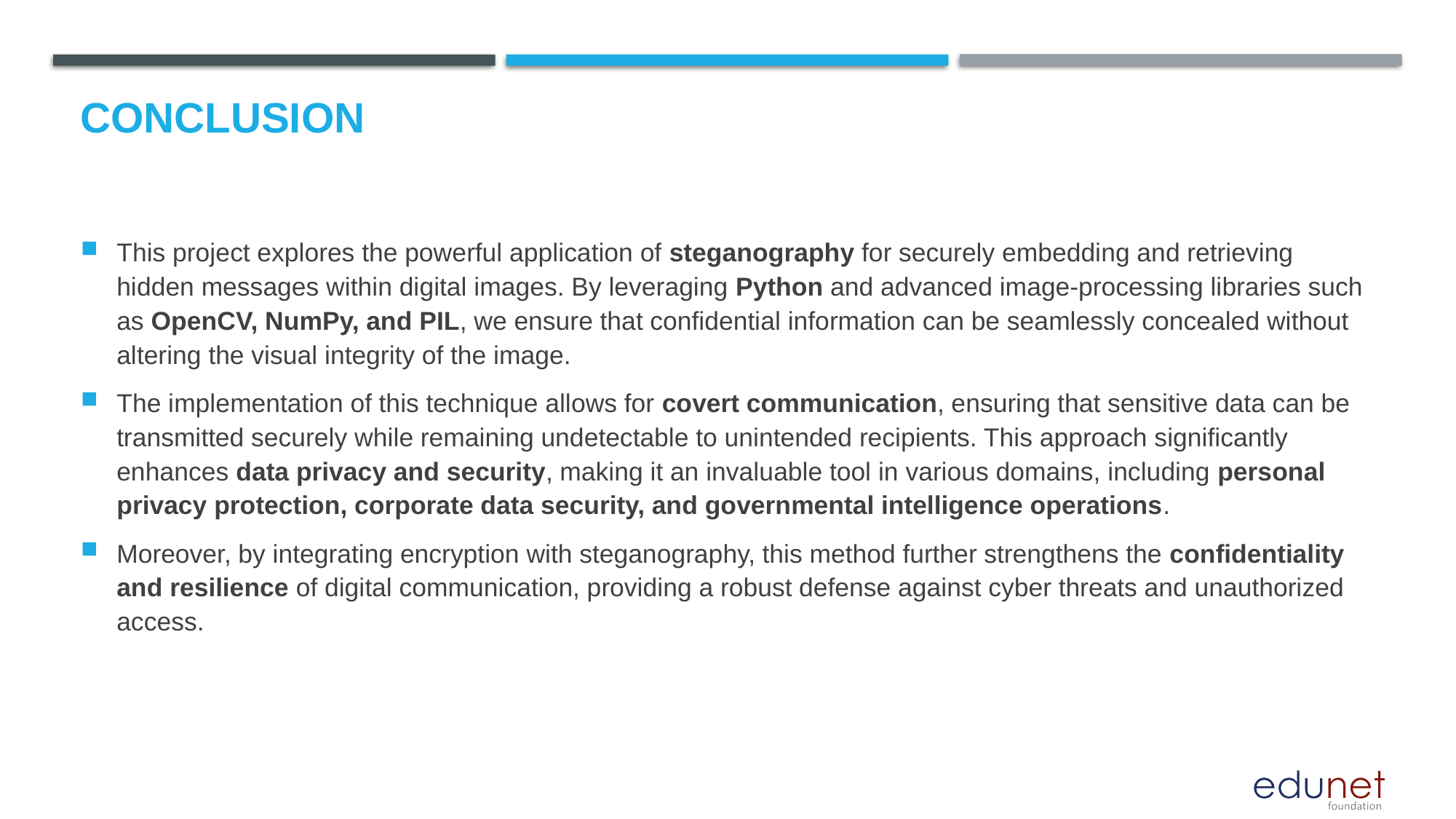

# Conclusion
This project explores the powerful application of steganography for securely embedding and retrieving hidden messages within digital images. By leveraging Python and advanced image-processing libraries such as OpenCV, NumPy, and PIL, we ensure that confidential information can be seamlessly concealed without altering the visual integrity of the image.
The implementation of this technique allows for covert communication, ensuring that sensitive data can be transmitted securely while remaining undetectable to unintended recipients. This approach significantly enhances data privacy and security, making it an invaluable tool in various domains, including personal privacy protection, corporate data security, and governmental intelligence operations.
Moreover, by integrating encryption with steganography, this method further strengthens the confidentiality and resilience of digital communication, providing a robust defense against cyber threats and unauthorized access.